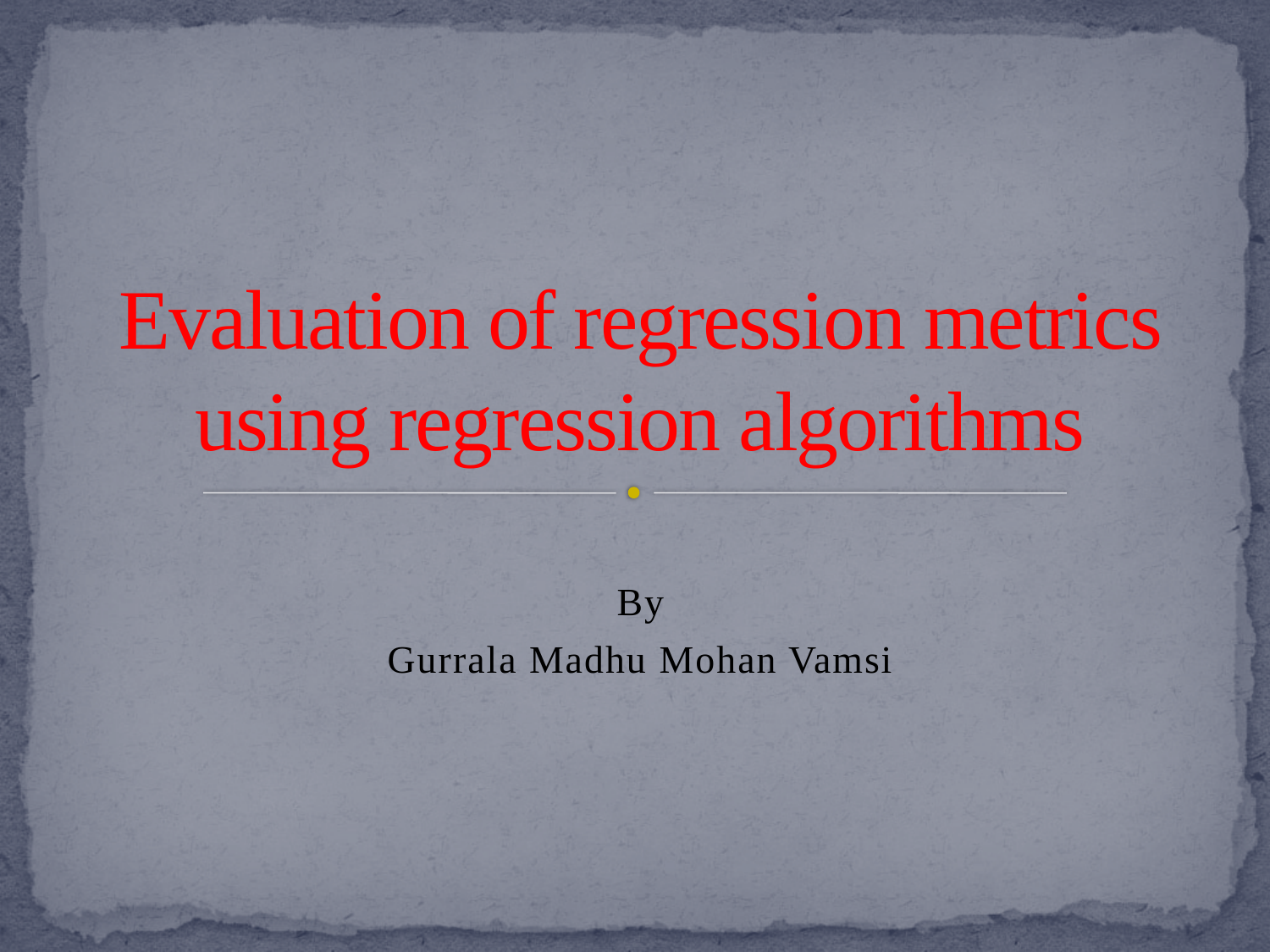

# Evaluation of regression metrics using regression algorithms

By
Gurrala Madhu Mohan Vamsi